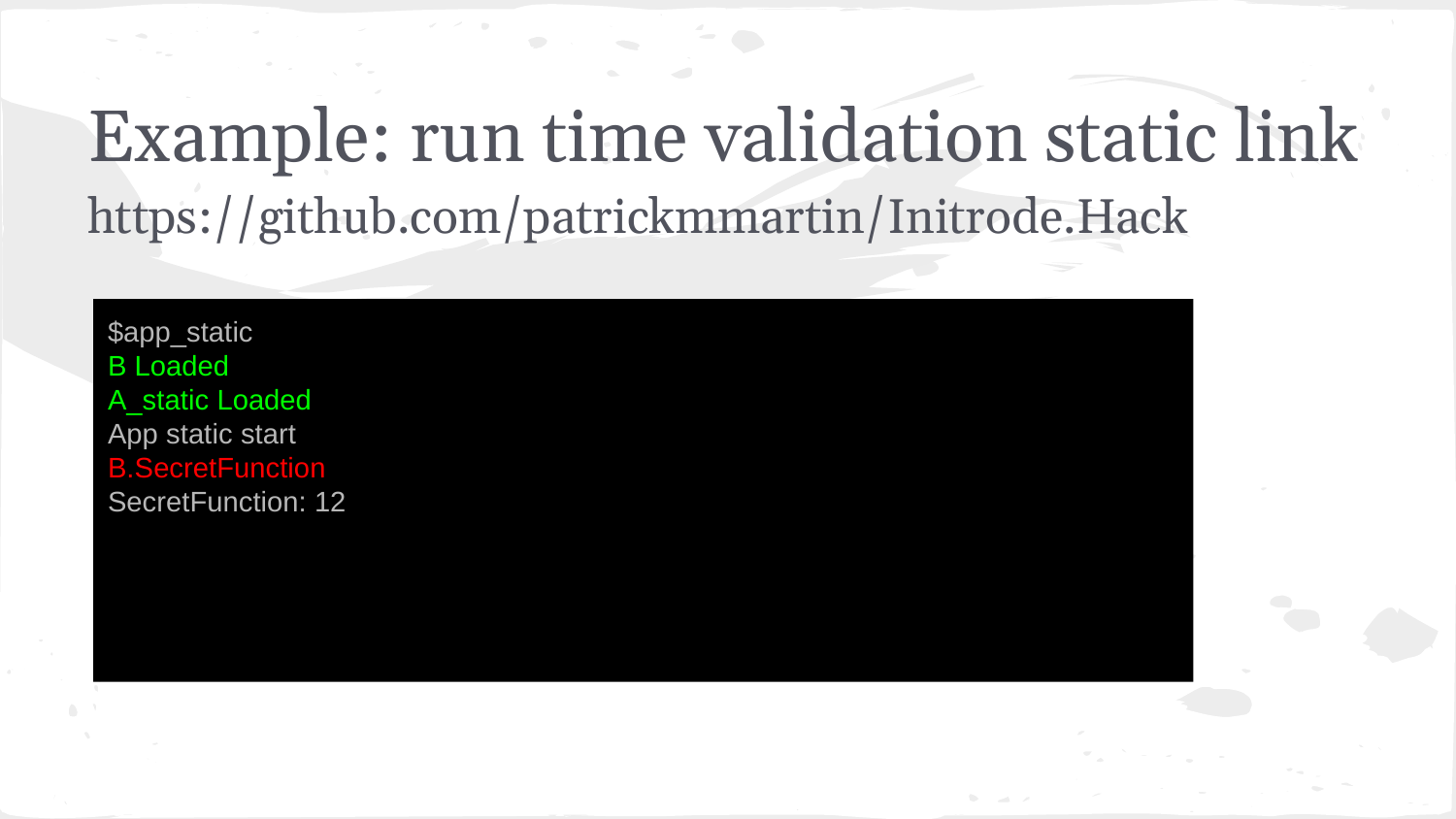

# Example: run time validation static link
https://github.com/patrickmmartin/Initrode.Hack
$app_static
B Loaded
A_static Loaded
App static start
B.SecretFunction
SecretFunction: 12